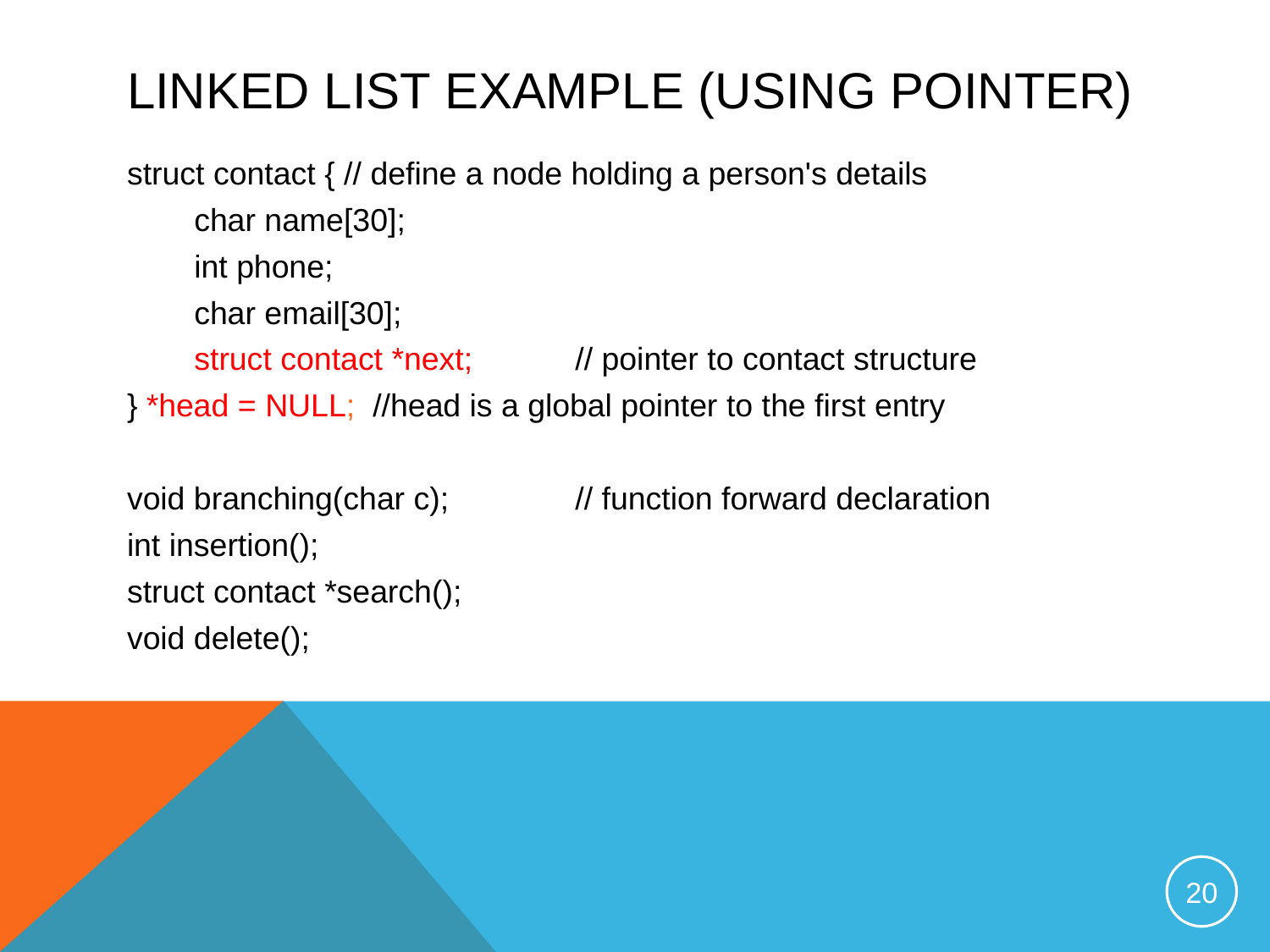

# Linked List Example (using Pointer)
struct contact { // define a node holding a person's details
	char name[30];
	int phone;
	char email[30];
	struct contact *next;	// pointer to contact structure
} *head = NULL;  //head is a global pointer to the first entry

void branching(char c);	// function forward declaration
int insertion();
struct contact *search();
void delete();
20